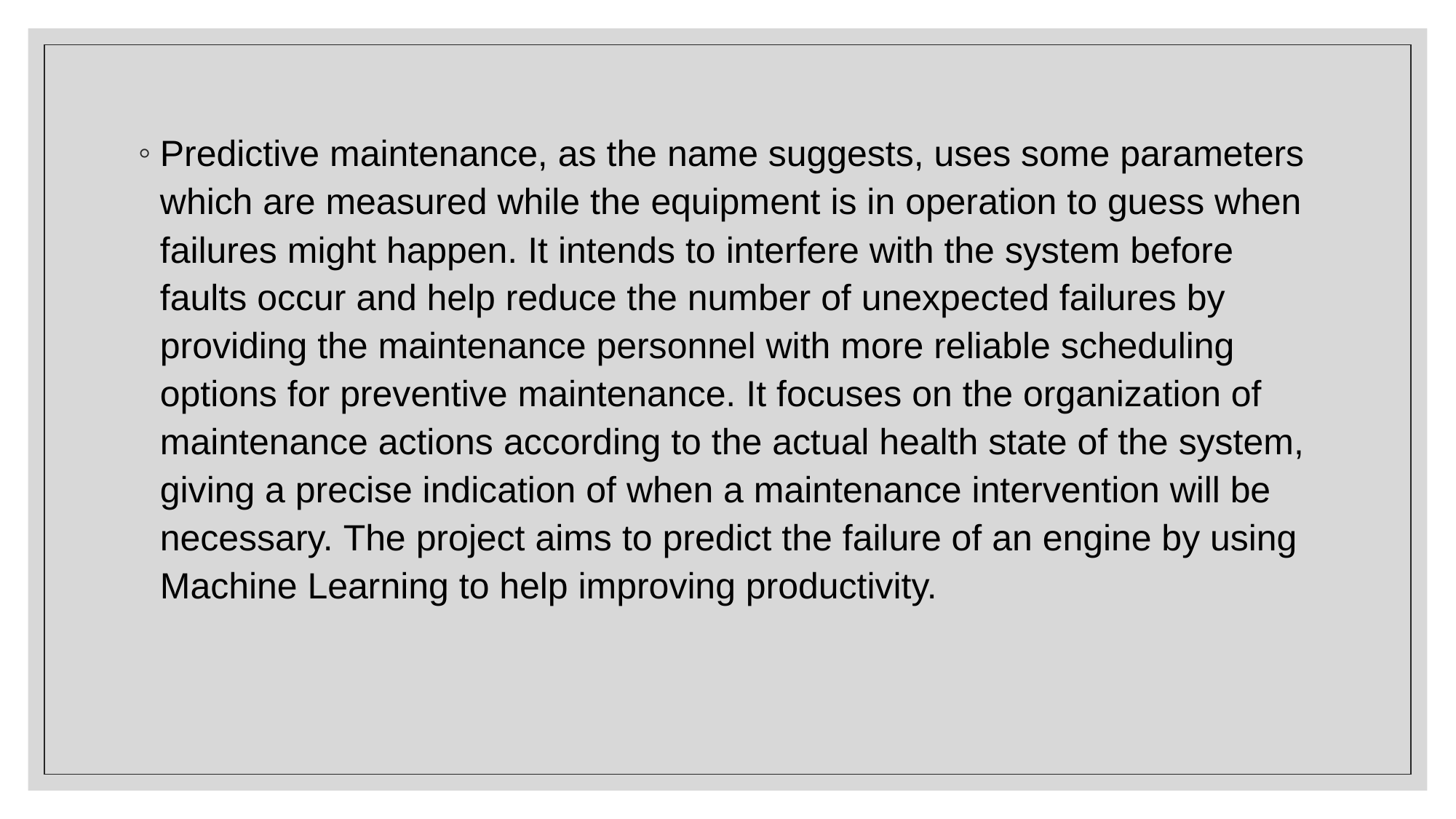

Predictive maintenance, as the name suggests, uses some parameters which are measured while the equipment is in operation to guess when failures might happen. It intends to interfere with the system before faults occur and help reduce the number of unexpected failures by providing the maintenance personnel with more reliable scheduling options for preventive maintenance. It focuses on the organization of maintenance actions according to the actual health state of the system, giving a precise indication of when a maintenance intervention will be necessary. The project aims to predict the failure of an engine by using Machine Learning to help improving productivity.